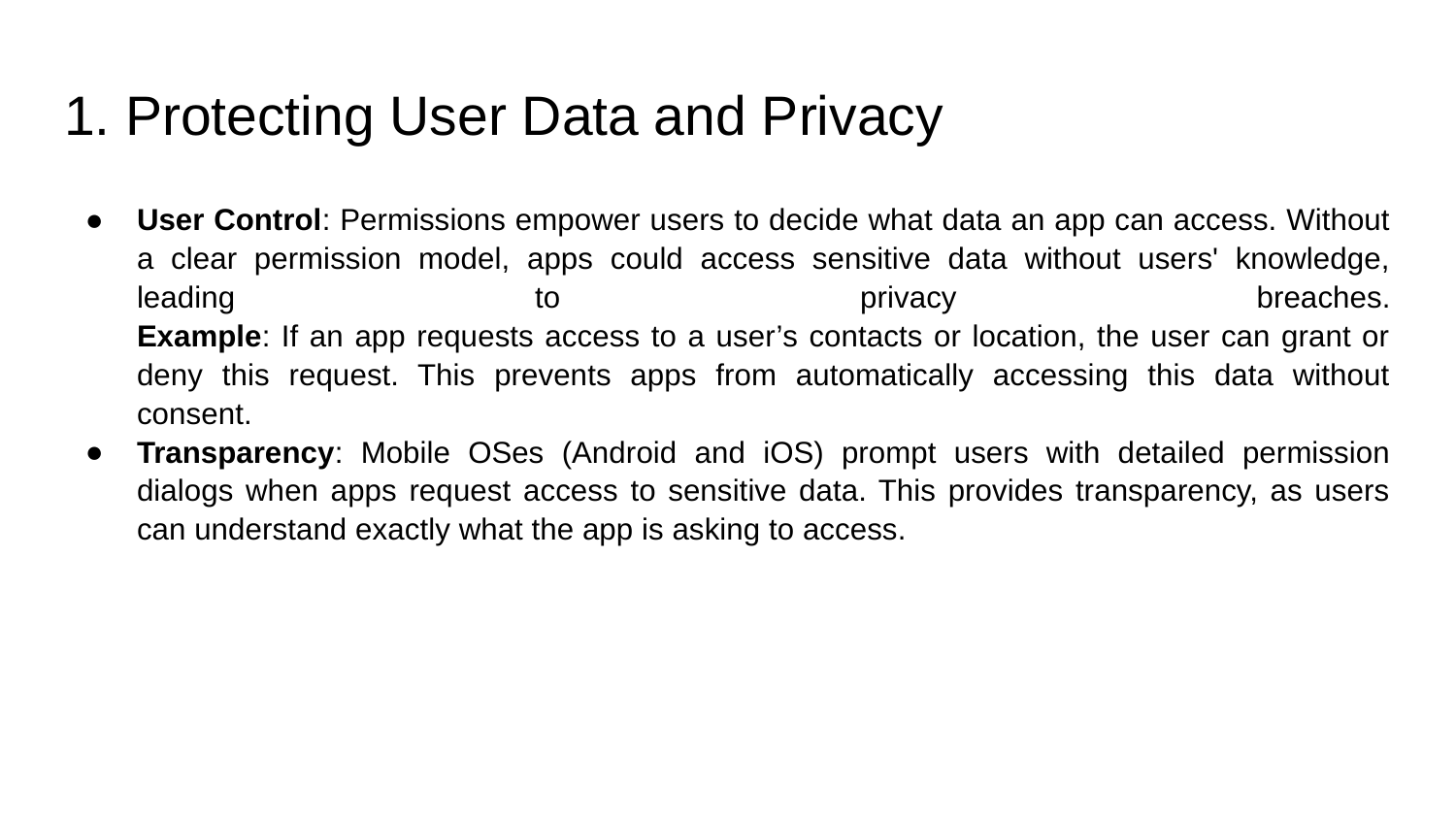

# 1. Protecting User Data and Privacy
User Control: Permissions empower users to decide what data an app can access. Without a clear permission model, apps could access sensitive data without users' knowledge, leading to privacy breaches.
Example: If an app requests access to a user’s contacts or location, the user can grant or deny this request. This prevents apps from automatically accessing this data without consent.
Transparency: Mobile OSes (Android and iOS) prompt users with detailed permission dialogs when apps request access to sensitive data. This provides transparency, as users can understand exactly what the app is asking to access.